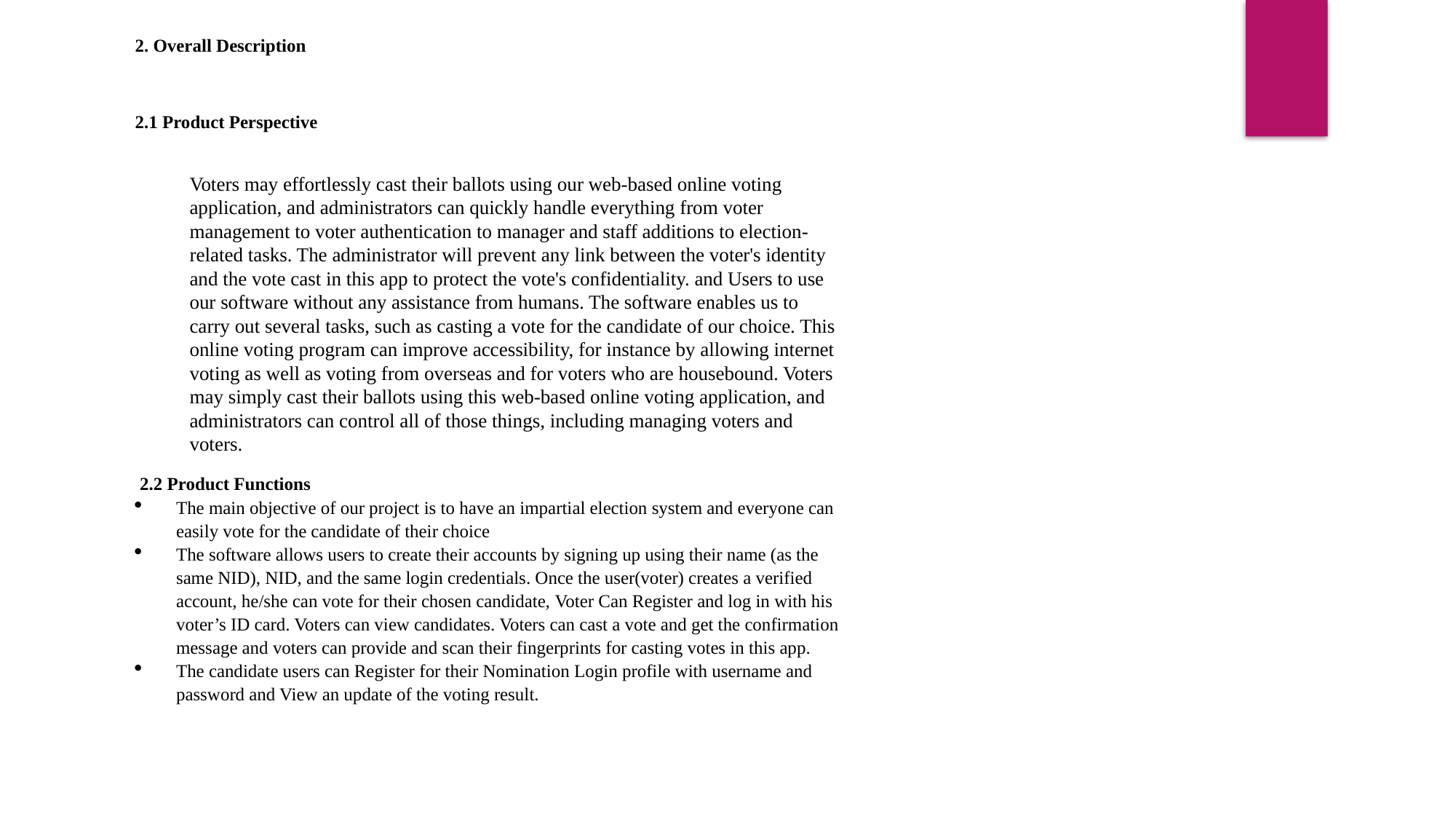

2. Overall Description
2.1 Product Perspective
Voters may effortlessly cast their ballots using our web-based online voting application, and administrators can quickly handle everything from voter management to voter authentication to manager and staff additions to election-related tasks. The administrator will prevent any link between the voter's identity and the vote cast in this app to protect the vote's confidentiality. and Users to use our software without any assistance from humans. The software enables us to carry out several tasks, such as casting a vote for the candidate of our choice. This online voting program can improve accessibility, for instance by allowing internet voting as well as voting from overseas and for voters who are housebound. Voters may simply cast their ballots using this web-based online voting application, and administrators can control all of those things, including managing voters and voters.
 2.2 Product Functions
The main objective of our project is to have an impartial election system and everyone can easily vote for the candidate of their choice
The software allows users to create their accounts by signing up using their name (as the same NID), NID, and the same login credentials. Once the user(voter) creates a verified account, he/she can vote for their chosen candidate, Voter Can Register and log in with his voter’s ID card. Voters can view candidates. Voters can cast a vote and get the confirmation message and voters can provide and scan their fingerprints for casting votes in this app.
The candidate users can Register for their Nomination Login profile with username and password and View an update of the voting result.